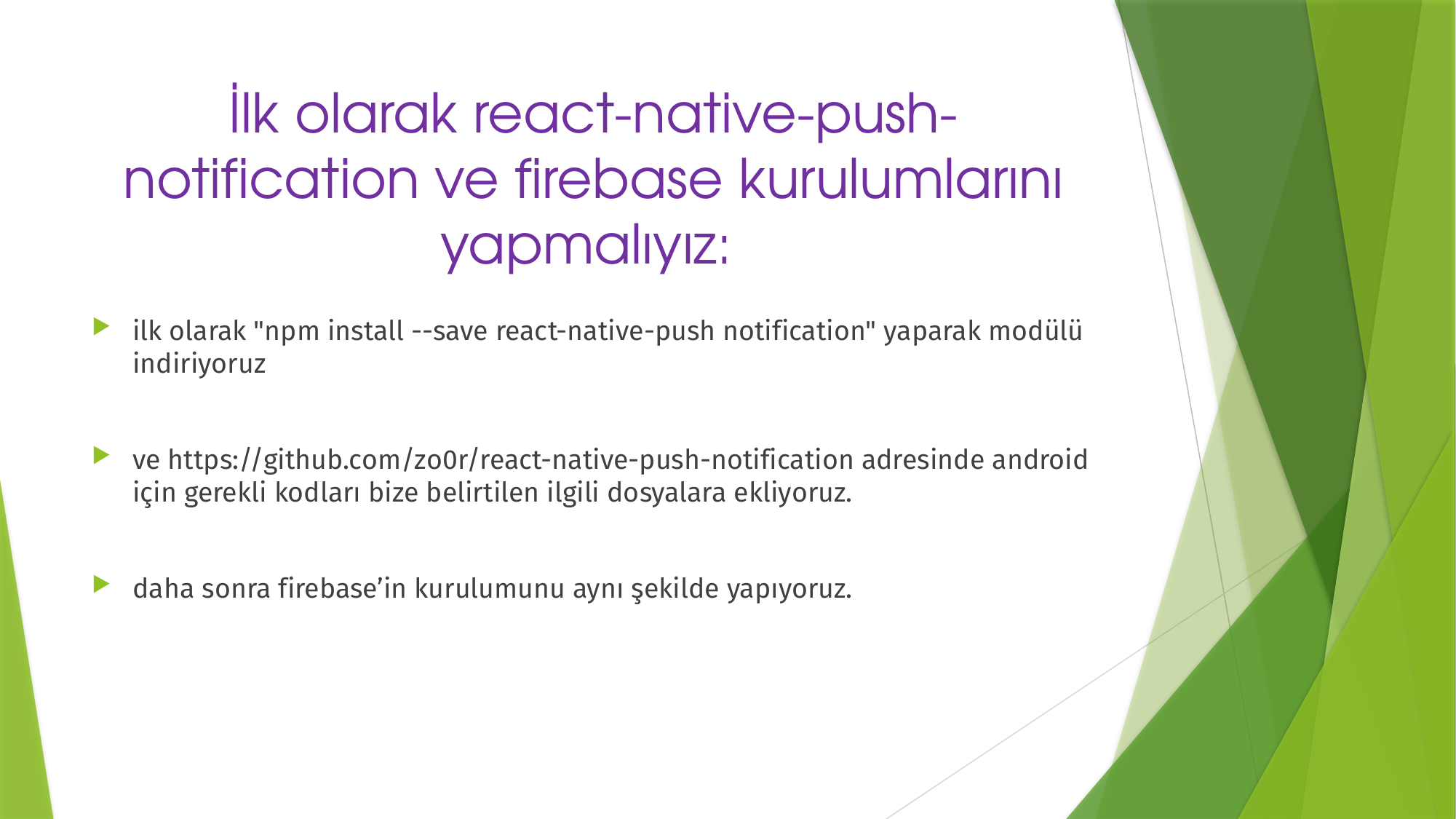

# İlk olarak react-native-push-notification ve firebase kurulumlarını yapmalıyız:
ilk olarak "npm install --save react-native-push notification" yaparak modülü indiriyoruz

ve https://github.com/zo0r/react-native-push-notification adresinde android için gerekli kodları bize belirtilen ilgili dosyalara ekliyoruz.

daha sonra firebase’in kurulumunu aynı şekilde yapıyoruz.